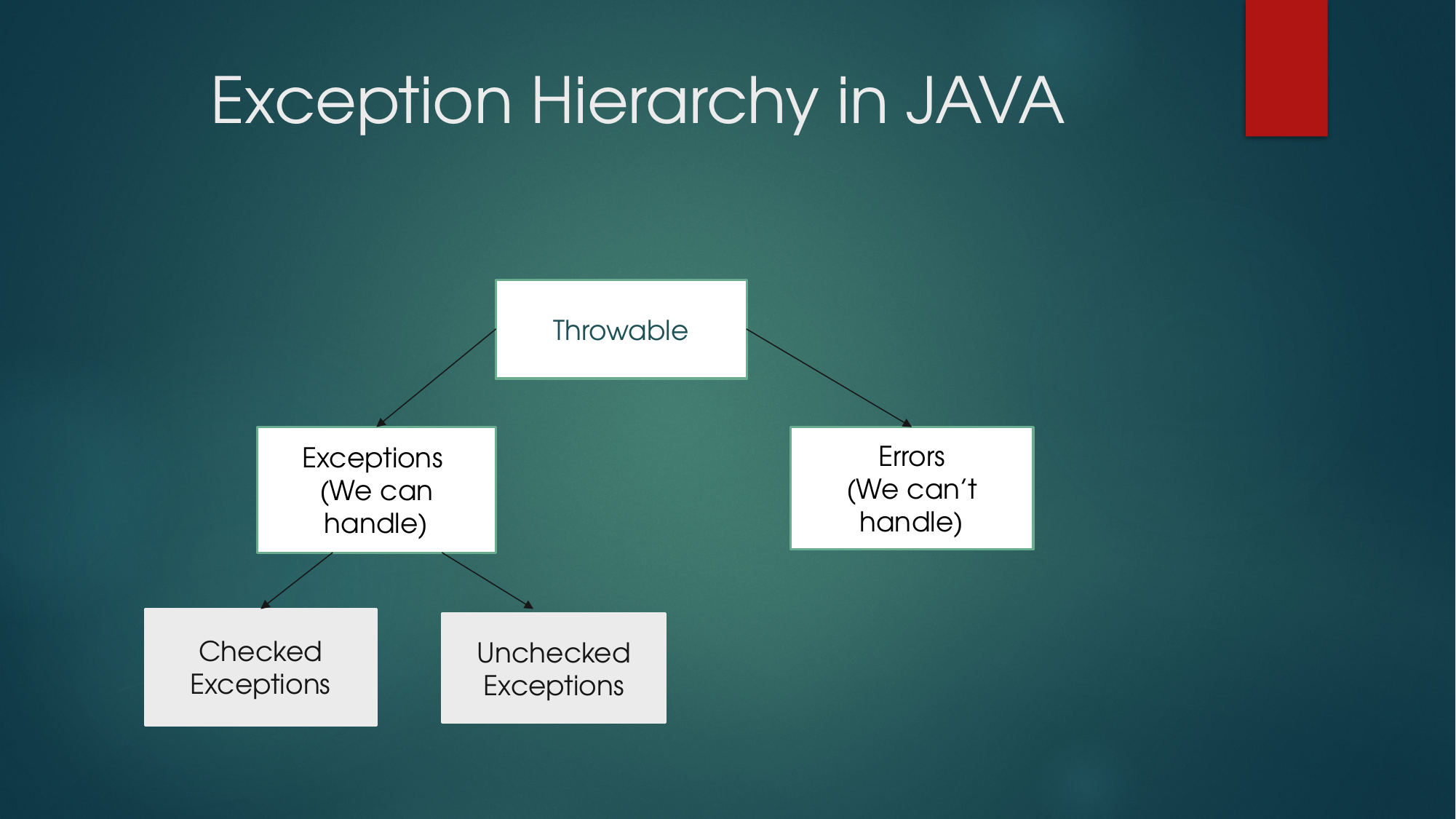

# Exception Hierarchy in JAVA

Throwable
Exceptions
(We can handle)
Errors
(We can’t handle)
Checked Exceptions
Unchecked Exceptions